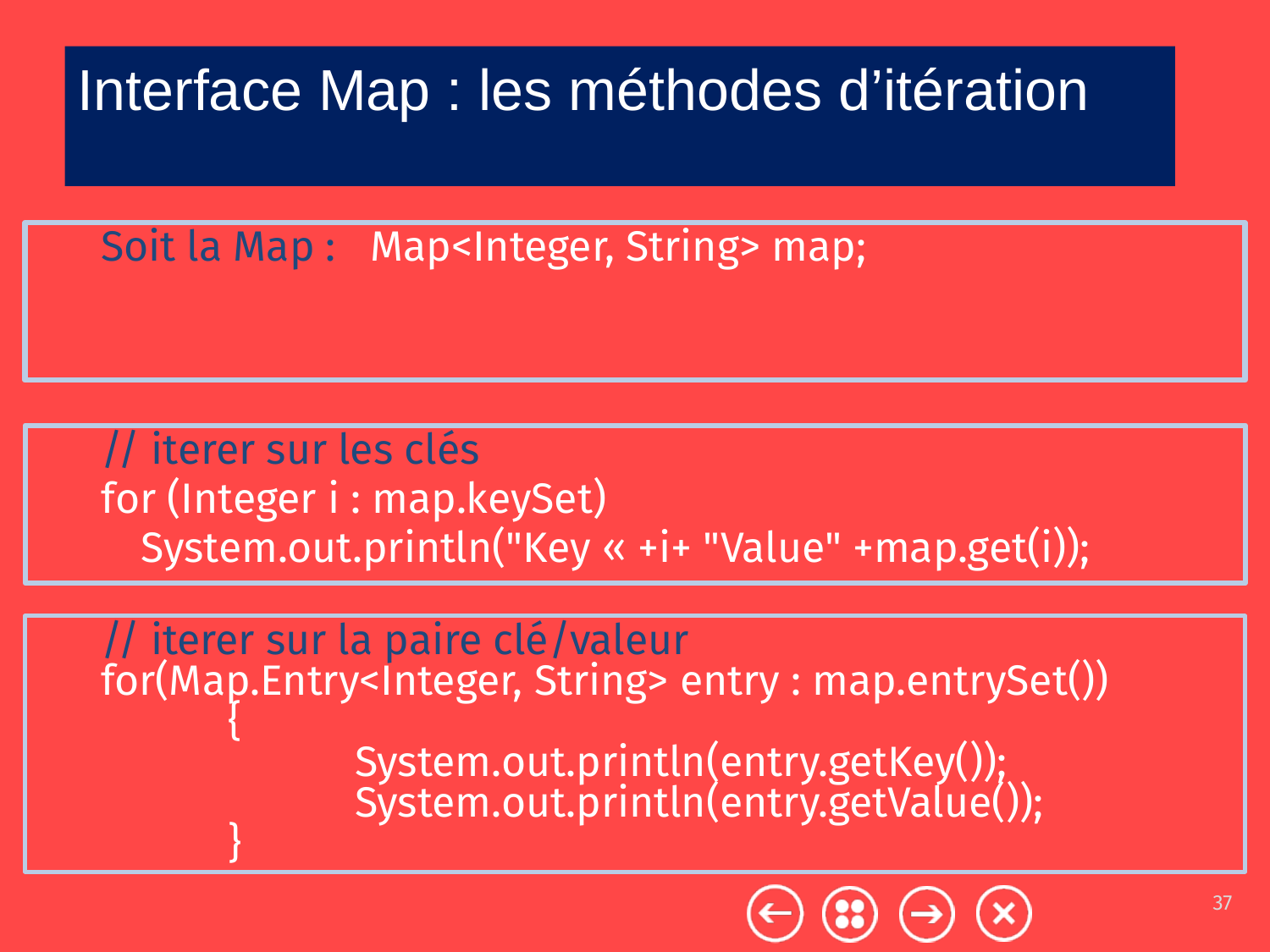

# Interface Map : les méthodes d’itération
Soit la Map :   Map<Integer, String> map;

// iterer sur les clés
for (Integer i : map.keySet)
	System.out.println("Key « +i+ "Value" +map.get(i));

// iterer sur la paire clé/valeur
for(Map.Entry<Integer, String> entry : map.entrySet())
	{
		System.out.println(entry.getKey());
		System.out.println(entry.getValue());
	}
37